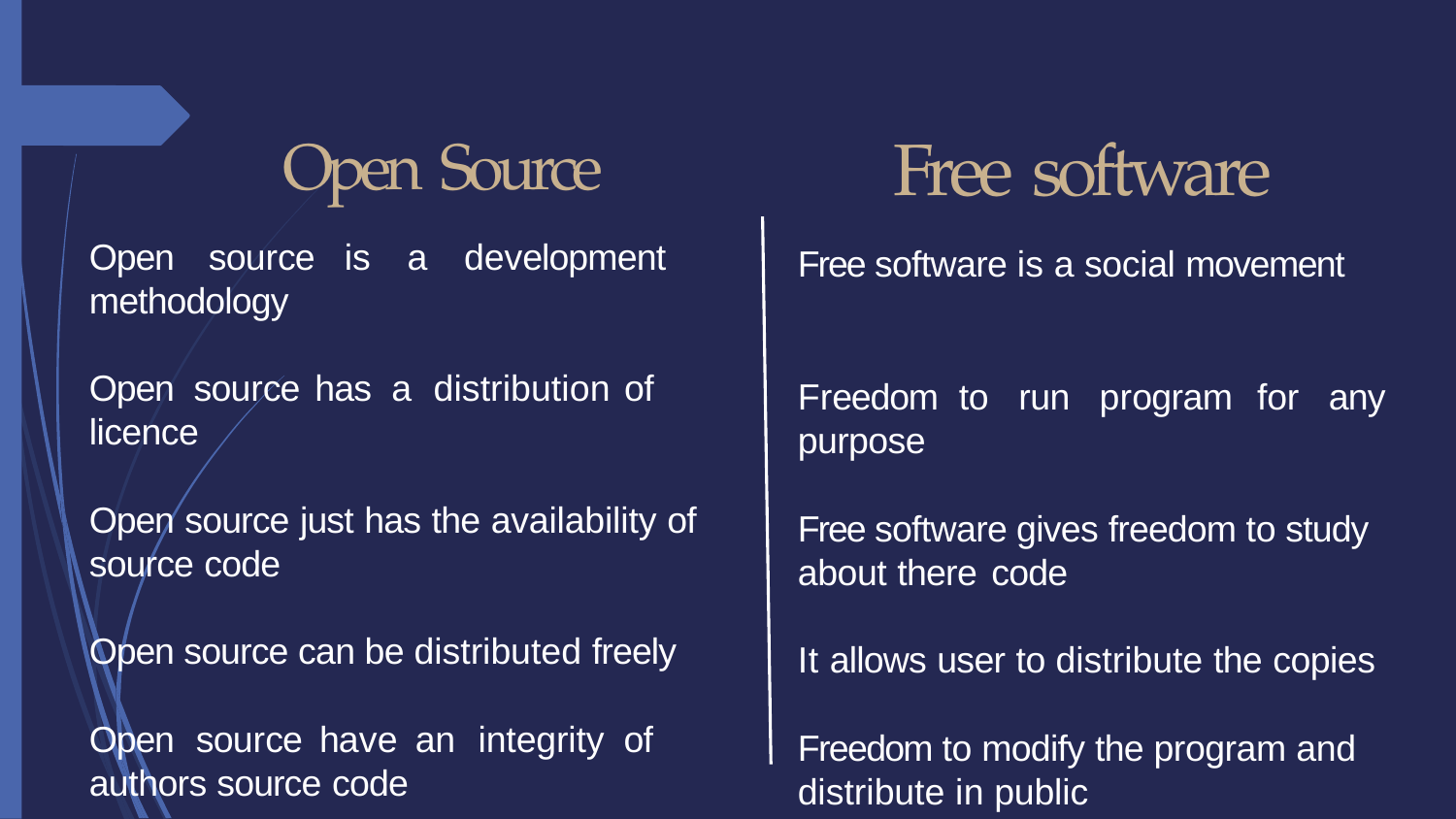

Free software
Free software is a social movement

Freedom	to	run	program	for	any  purpose

Free software gives freedom to study  about there code

It allows user to distribute the copies

Freedom to modify the program and  distribute in public
Open Source
Open	source	is	a	development  methodology

Open	source	has	a	distribution	of  licence

Open source just has the availability of  source code

Open source can be distributed freely

Open	source	have	an	integrity	of  authors source code